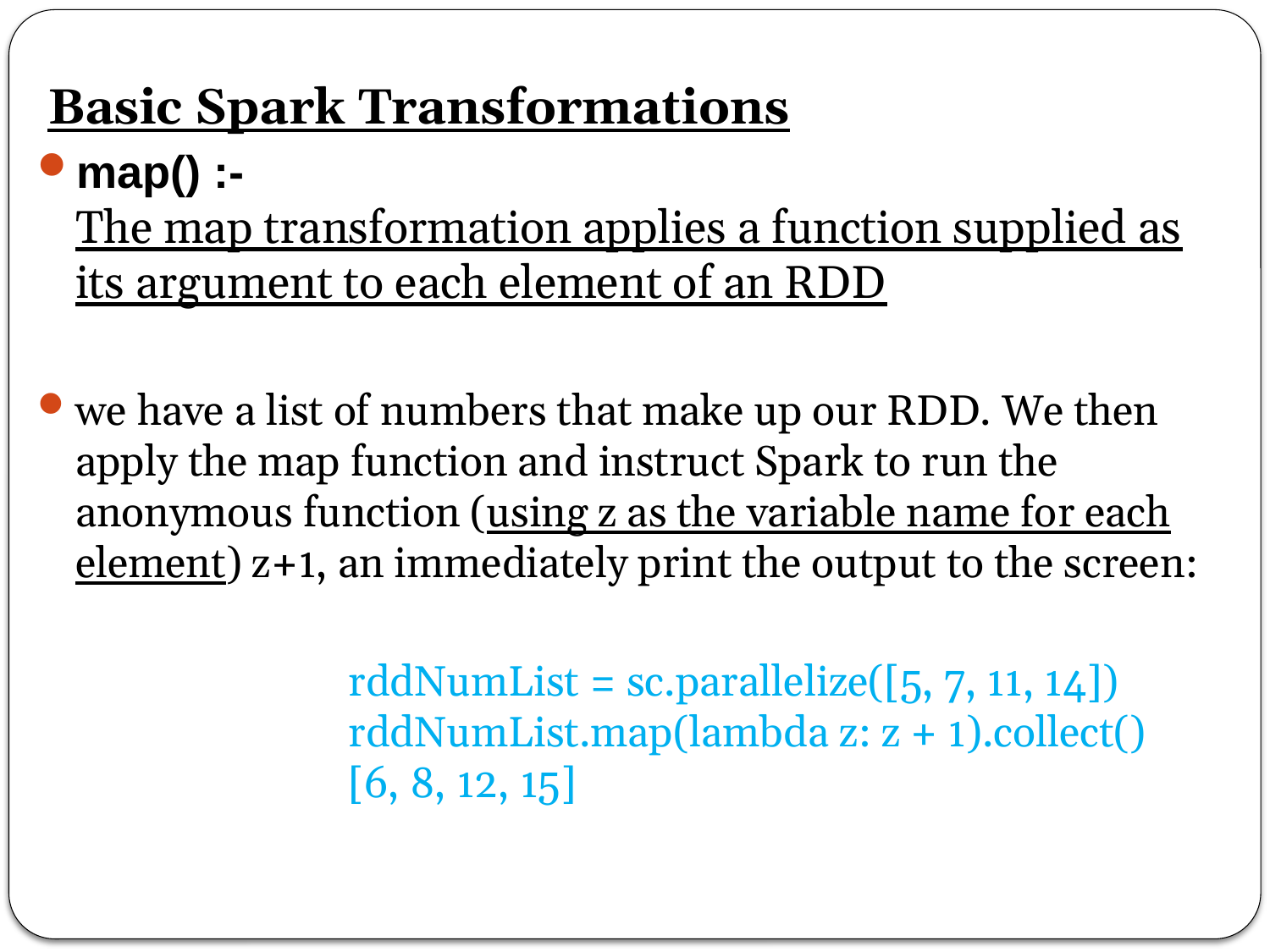

# Basic Spark Transformations
map() :-
The map transformation applies a function supplied as its argument to each element of an RDD

we have a list of numbers that make up our RDD. We then apply the map function and instruct Spark to run the anonymous function (using z as the variable name for each element) z+1, an immediately print the output to the screen:

rddNumList = sc.parallelize([5, 7, 11, 14])
rddNumList.map(lambda z: z + 1).collect()
[6, 8, 12, 15]